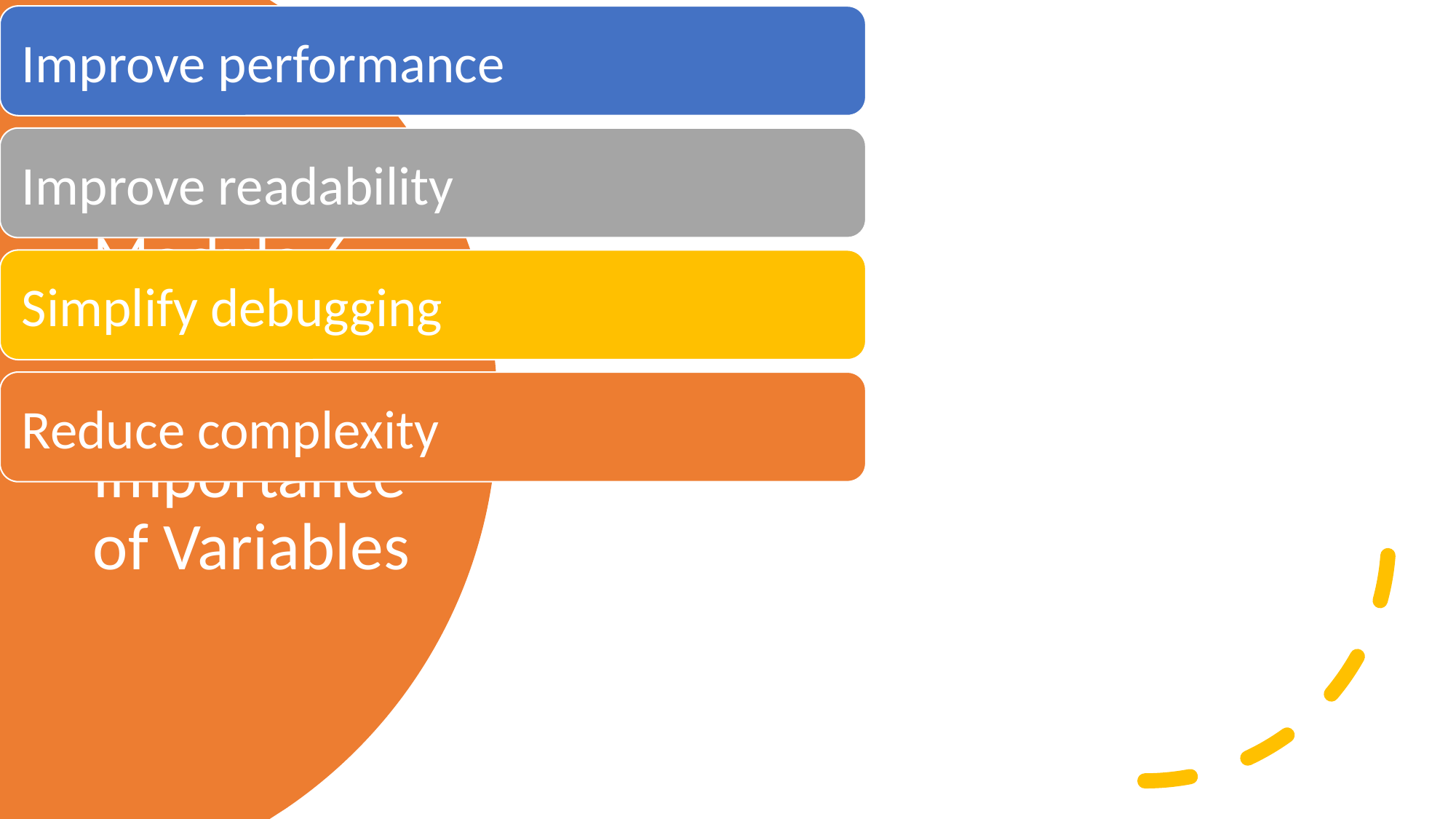

Improve performance
Improve readability
Simplify debugging
Reduce complexity
# Module 6: Understand the Importance of Variables